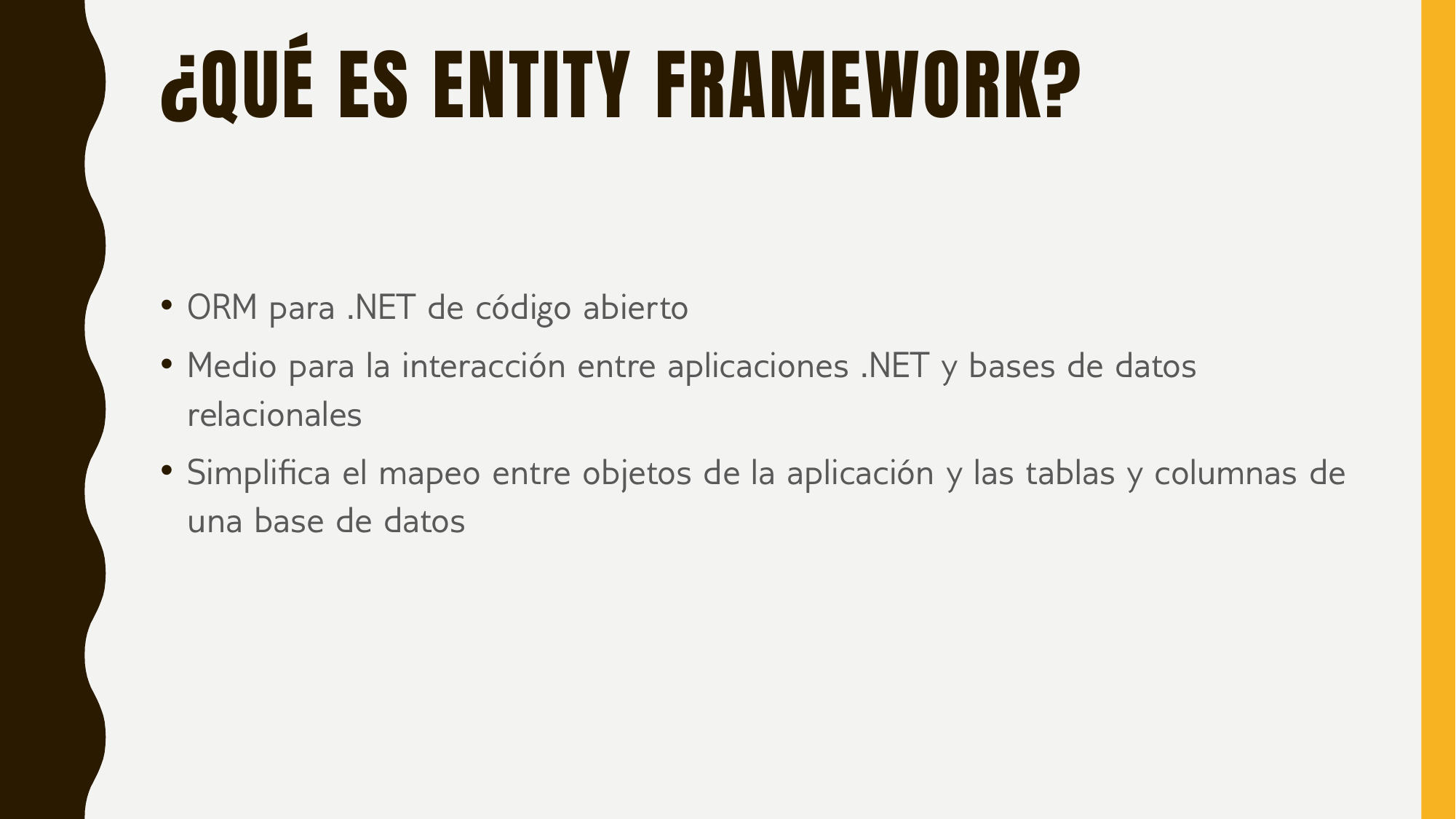

# ¿Qué es entity framework?
ORM para .NET de código abierto
Medio para la interacción entre aplicaciones .NET y bases de datos relacionales
Simplifica el mapeo entre objetos de la aplicación y las tablas y columnas de una base de datos